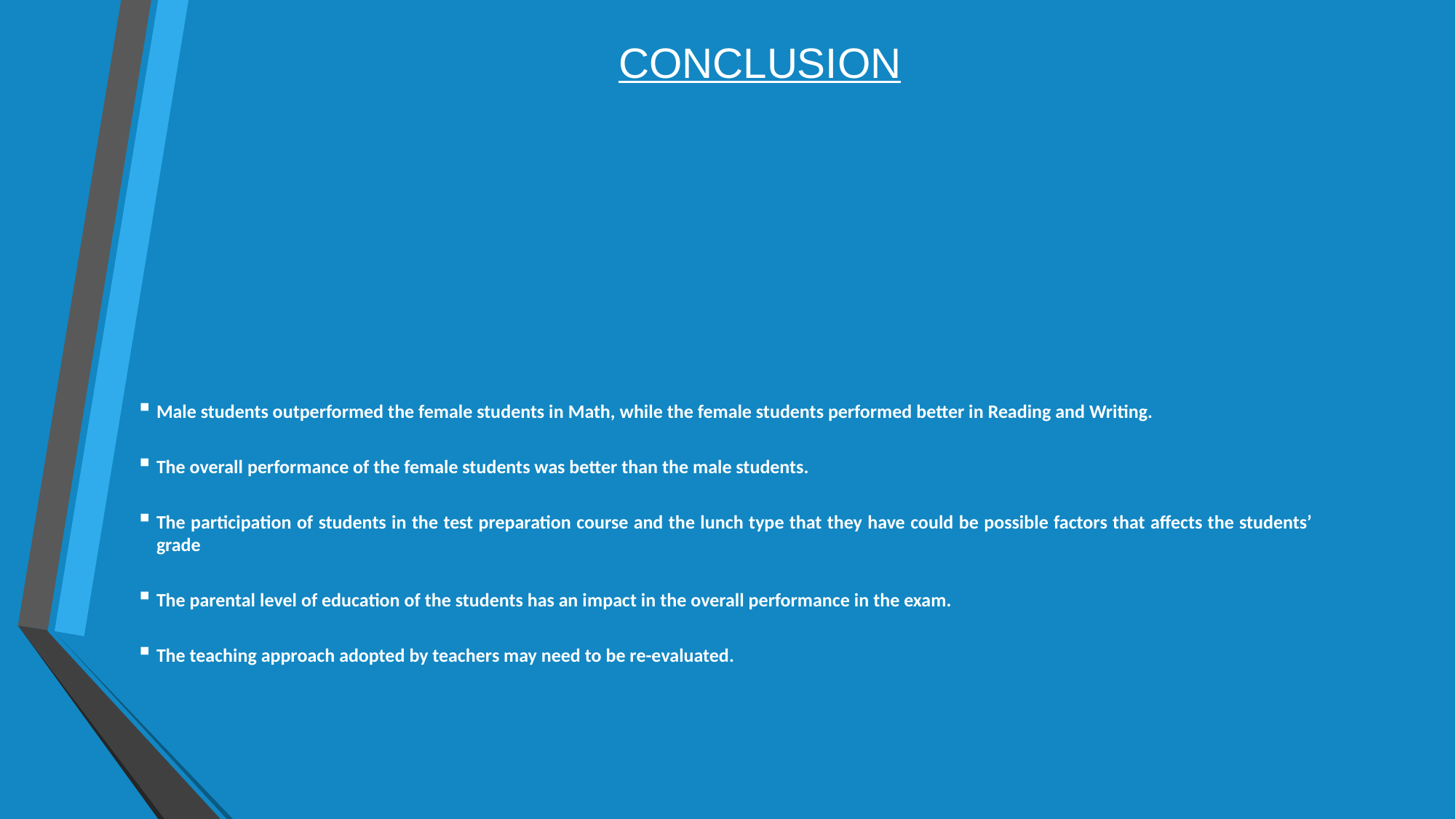

# CONCLUSION

Male students outperformed the female students in Math, while the female students performed better in Reading and Writing.

The overall performance of the female students was better than the male students.

The participation of students in the test preparation course and the lunch type that they have could be possible factors that affects the students’ grade

The parental level of education of the students has an impact in the overall performance in the exam.

The teaching approach adopted by teachers may need to be re-evaluated.